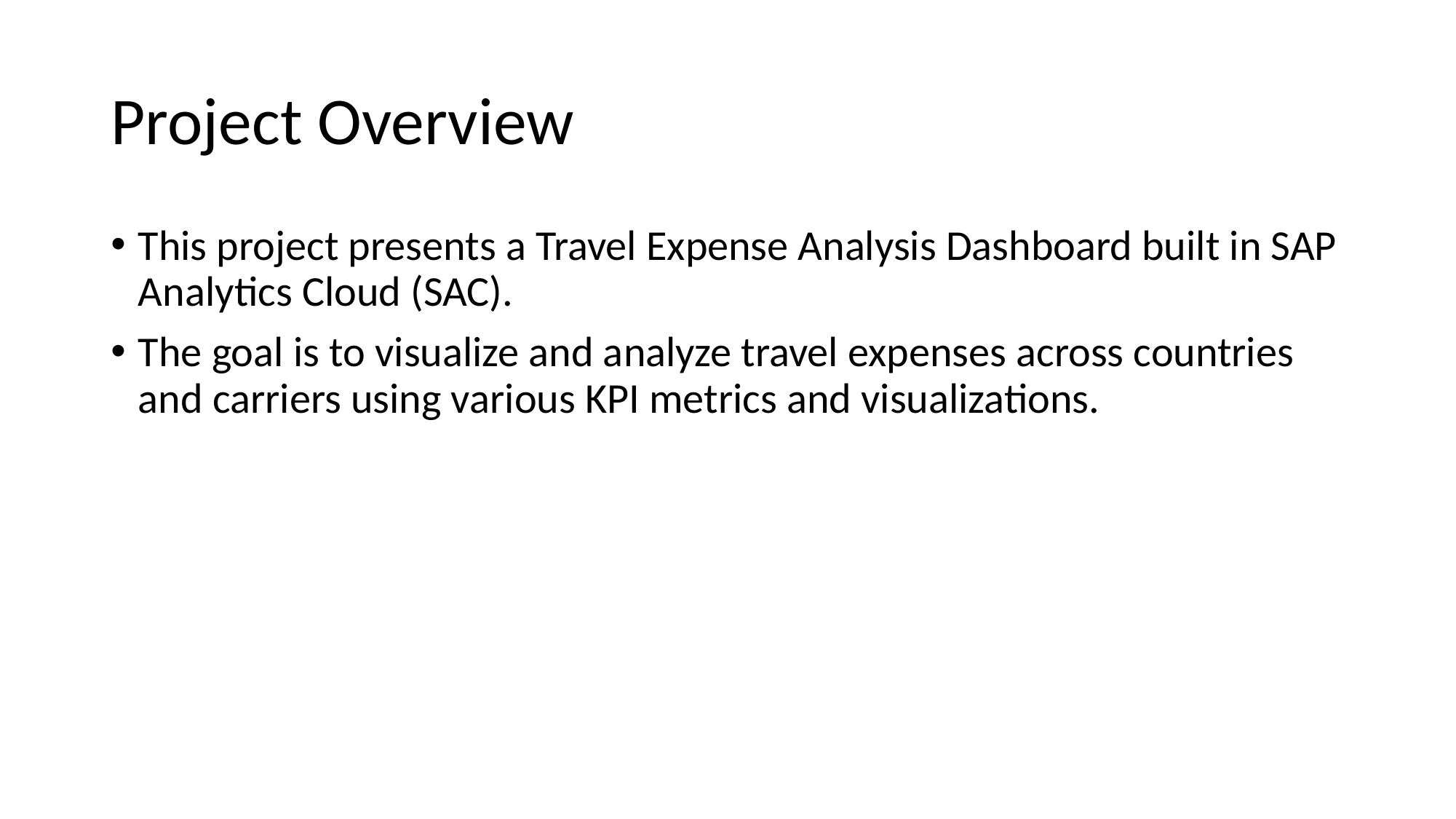

# Project Overview
This project presents a Travel Expense Analysis Dashboard built in SAP Analytics Cloud (SAC).
The goal is to visualize and analyze travel expenses across countries and carriers using various KPI metrics and visualizations.